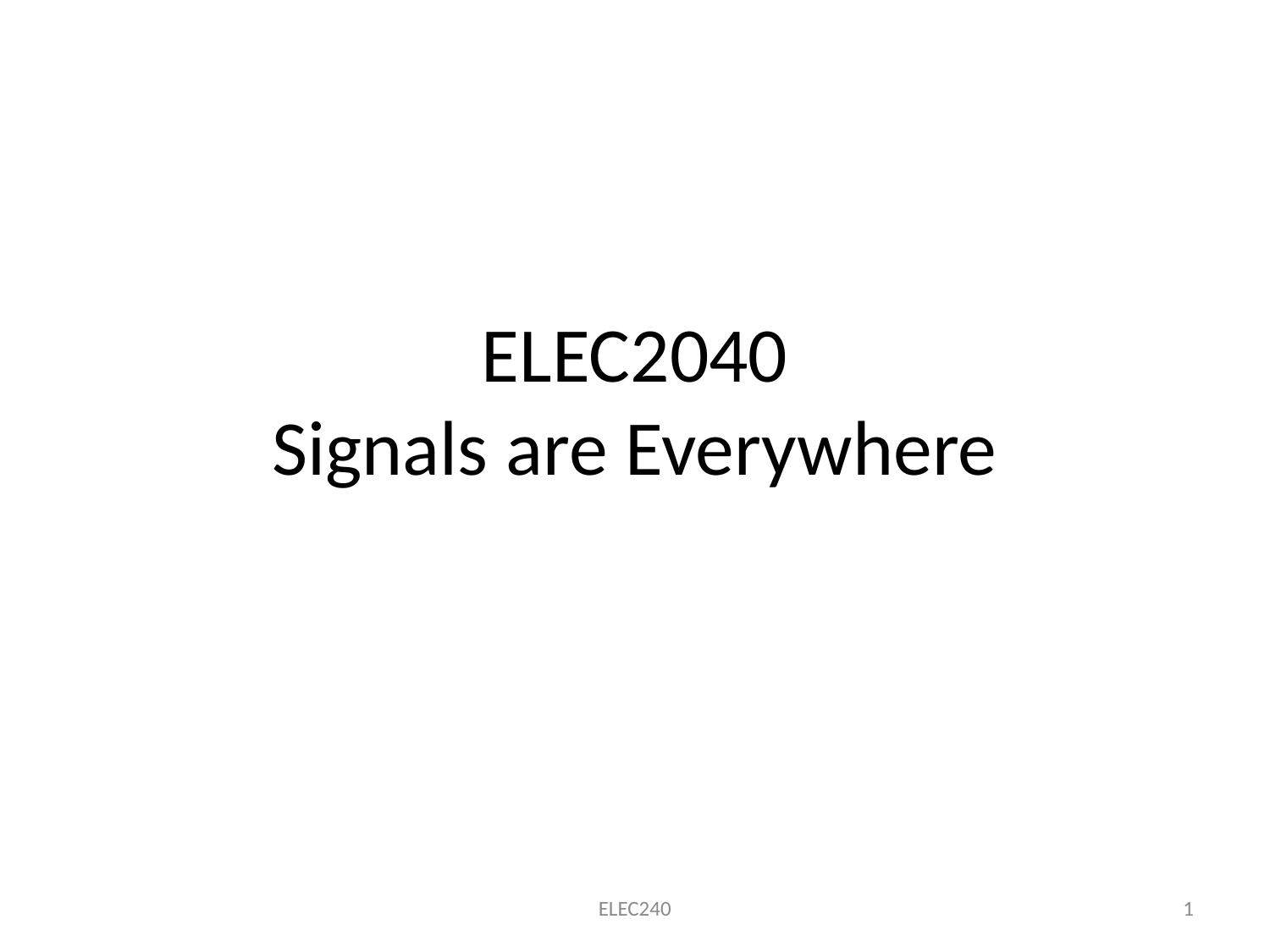

# ELEC2040 Signals are Everywhere

ELEC240
1